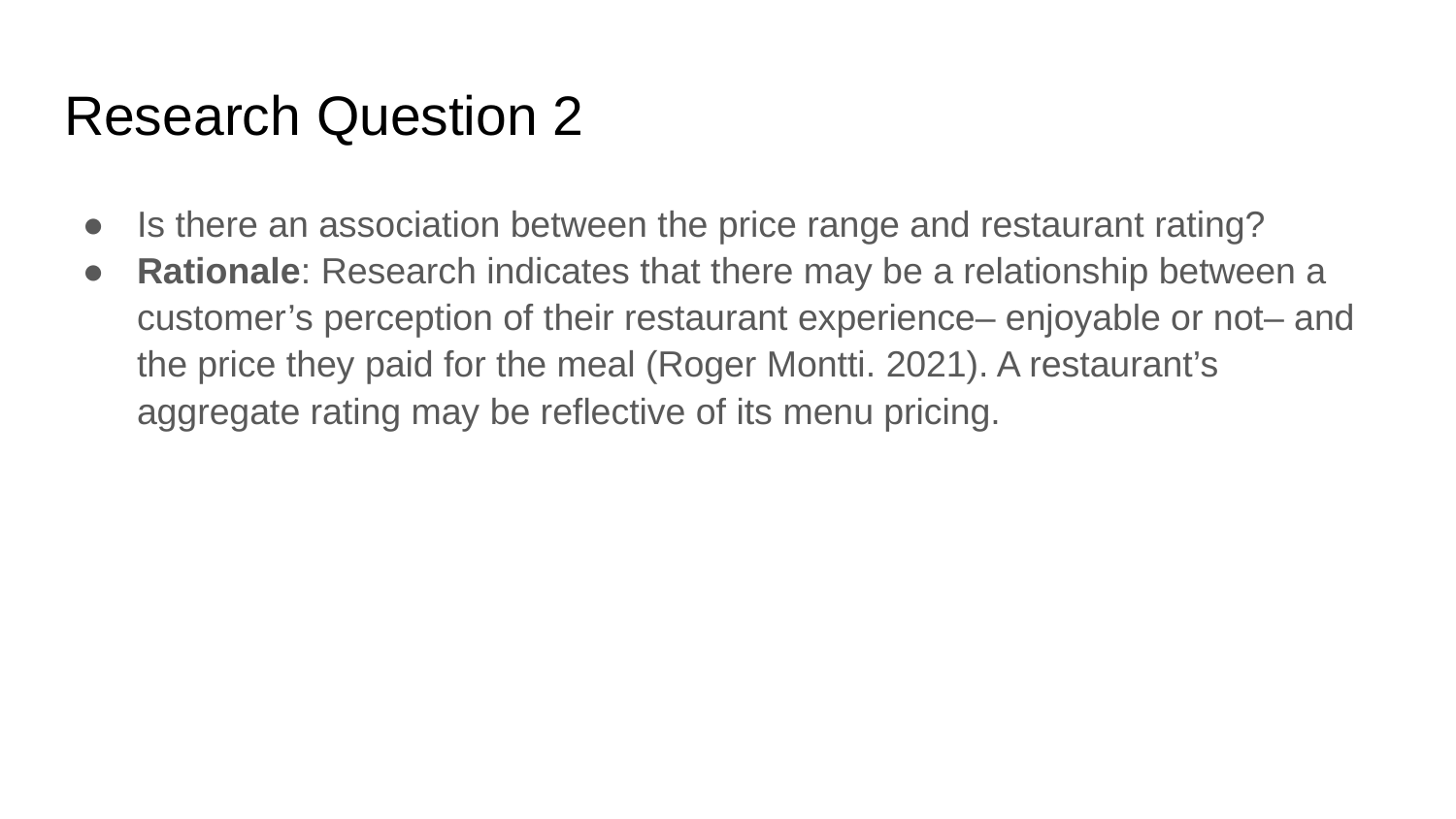

# Research Question 2
Is there an association between the price range and restaurant rating?
Rationale: Research indicates that there may be a relationship between a customer’s perception of their restaurant experience– enjoyable or not– and the price they paid for the meal (Roger Montti. 2021). A restaurant’s aggregate rating may be reflective of its menu pricing.